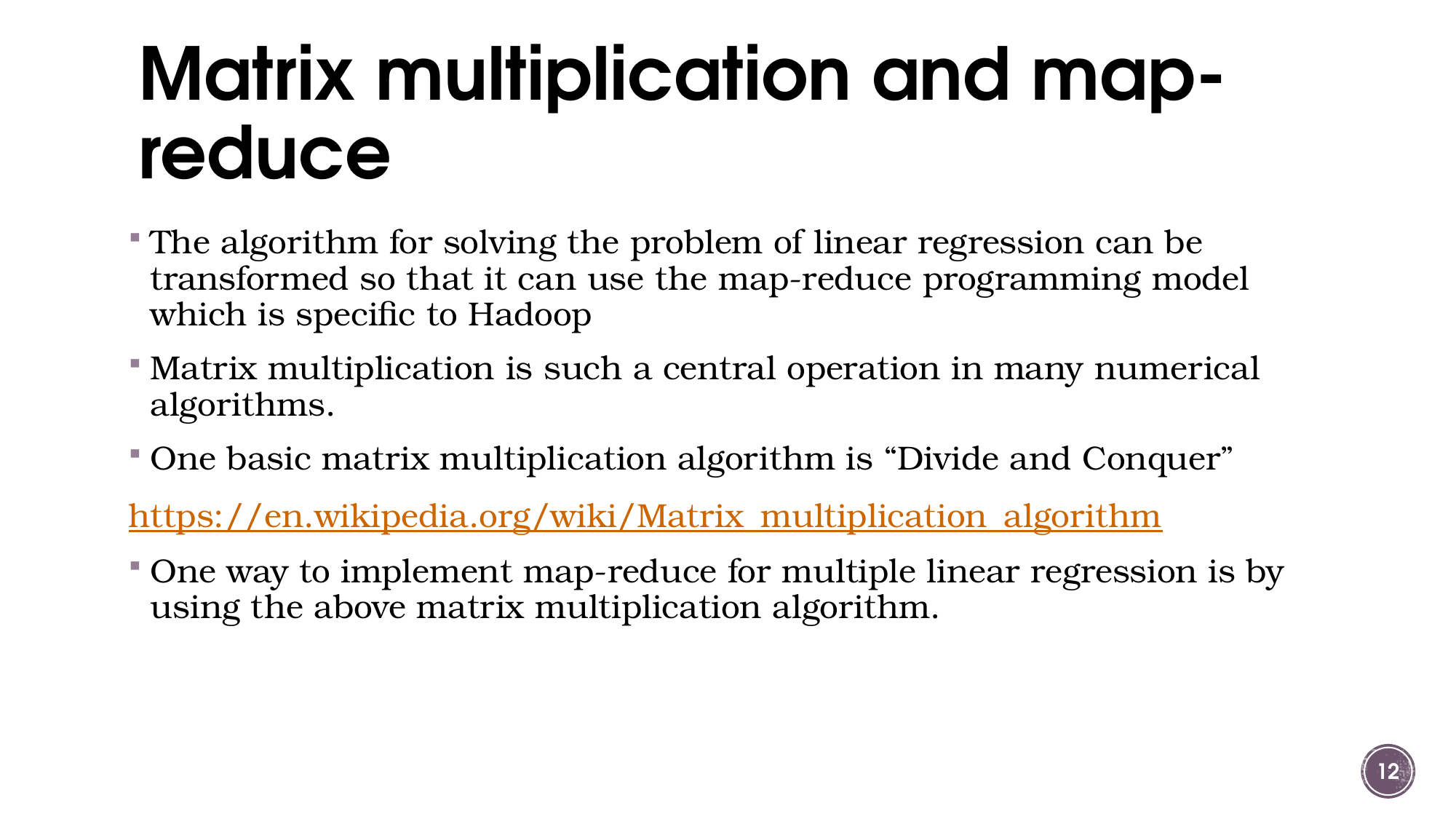

# Matrix multiplication and map-reduce
The algorithm for solving the problem of linear regression can be transformed so that it can use the map-reduce programming model which is specific to Hadoop
Matrix multiplication is such a central operation in many numerical algorithms.
One basic matrix multiplication algorithm is “Divide and Conquer”
https://en.wikipedia.org/wiki/Matrix_multiplication_algorithm
One way to implement map-reduce for multiple linear regression is by using the above matrix multiplication algorithm.

12